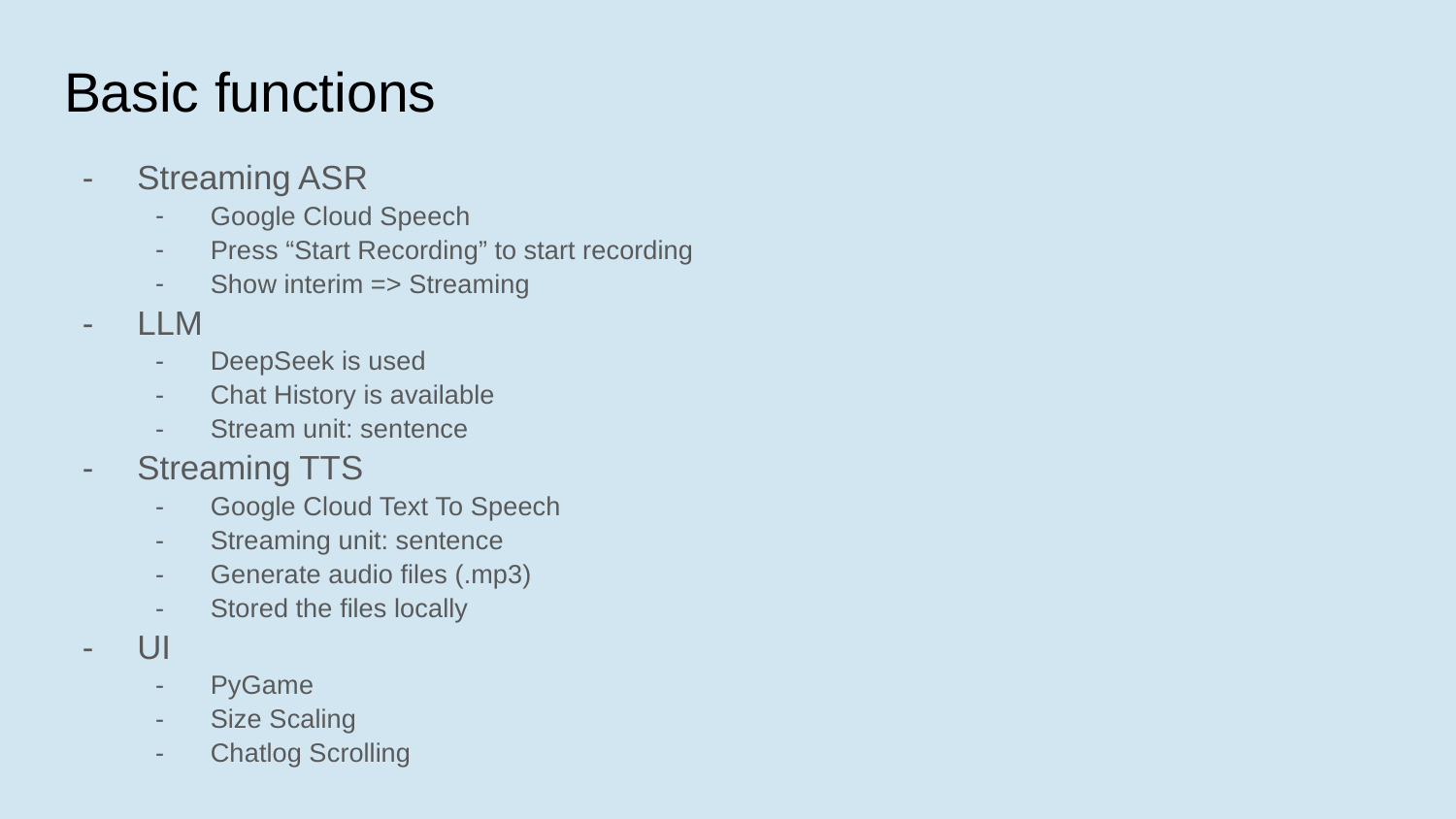

# Basic functions
Streaming ASR
Google Cloud Speech
Press “Start Recording” to start recording
Show interim => Streaming
LLM
DeepSeek is used
Chat History is available
Stream unit: sentence
Streaming TTS
Google Cloud Text To Speech
Streaming unit: sentence
Generate audio files (.mp3)
Stored the files locally
UI
PyGame
Size Scaling
Chatlog Scrolling